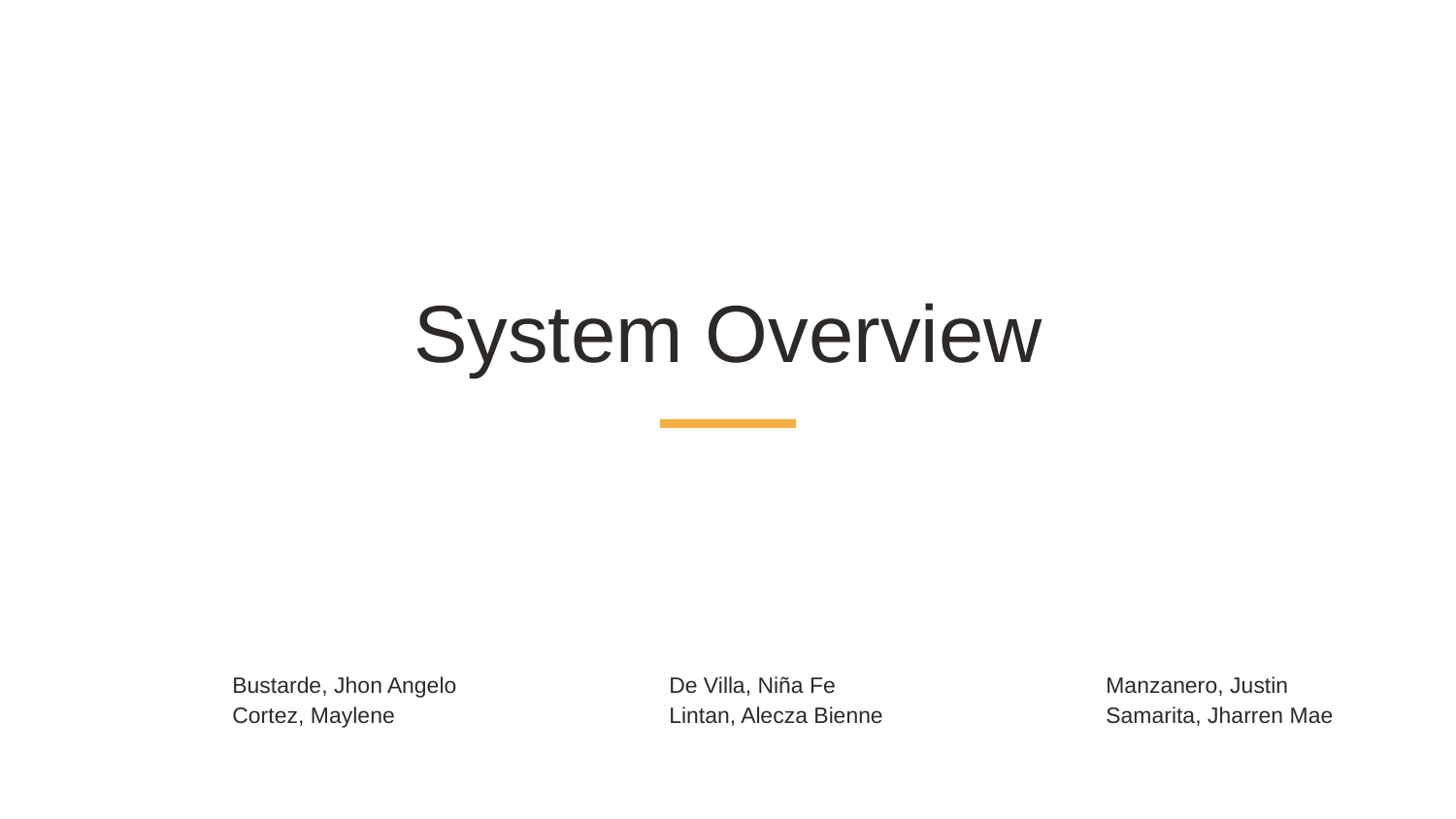

System Overview

	Bustarde, Jhon Angelo		De Villa, Niña Fe		Manzanero, Justin
	Cortez, Maylene 		Lintan, Alecza Bienne		Samarita, Jharren Mae